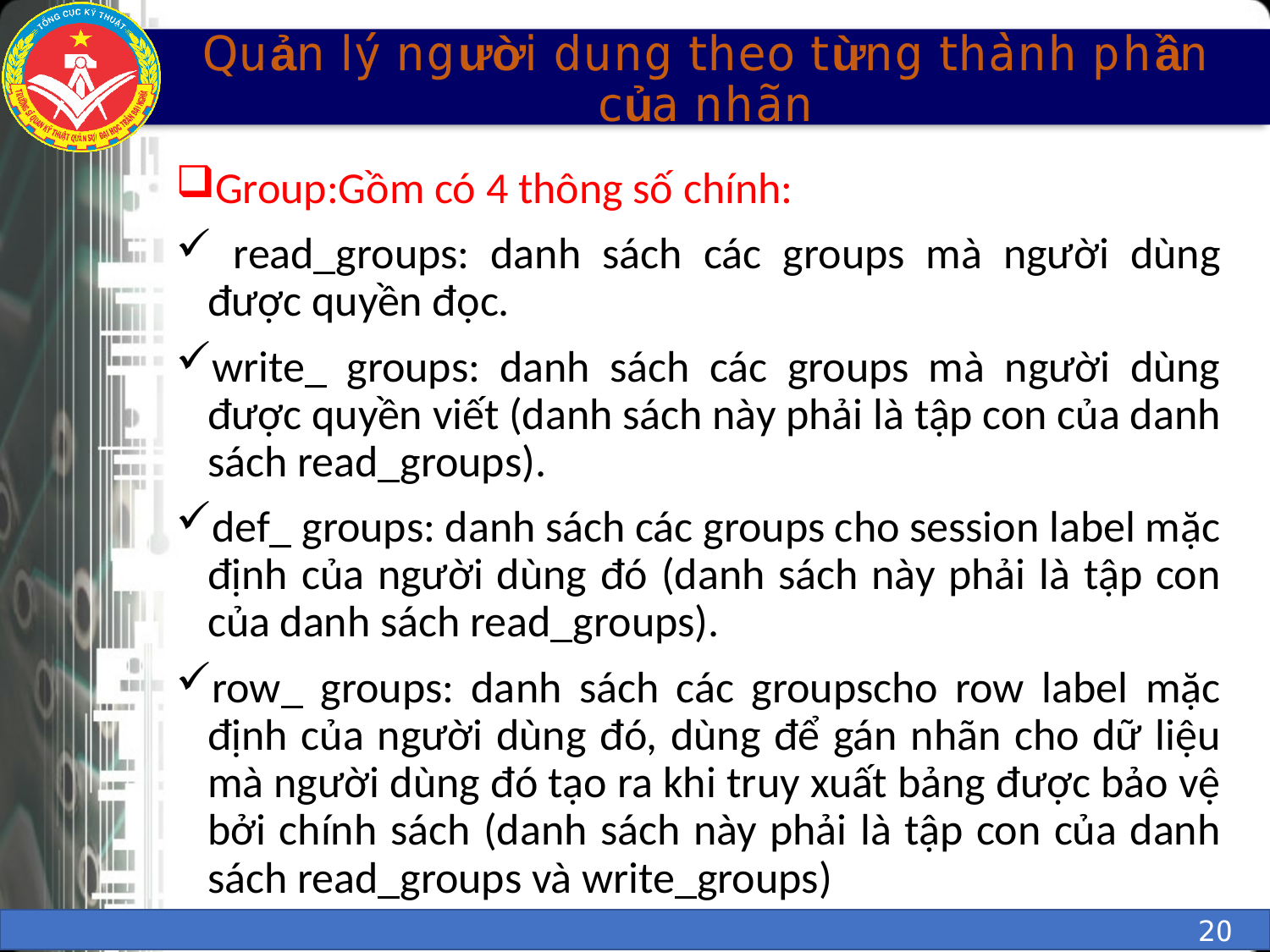

# Quản lý người dung theo từng thành phần của nhãn
Group:Gồm có 4 thông số chính:
 read_groups: danh sách các groups mà người dùng được quyền đọc.
write_ groups: danh sách các groups mà người dùng được quyền viết (danh sách này phải là tập con của danh sách read_groups).
def_ groups: danh sách các groups cho session label mặc định của người dùng đó (danh sách này phải là tập con của danh sách read_groups).
row_ groups: danh sách các groupscho row label mặc định của người dùng đó, dùng để gán nhãn cho dữ liệu mà người dùng đó tạo ra khi truy xuất bảng được bảo vệ bởi chính sách (danh sách này phải là tập con của danh sách read_groups và write_groups)